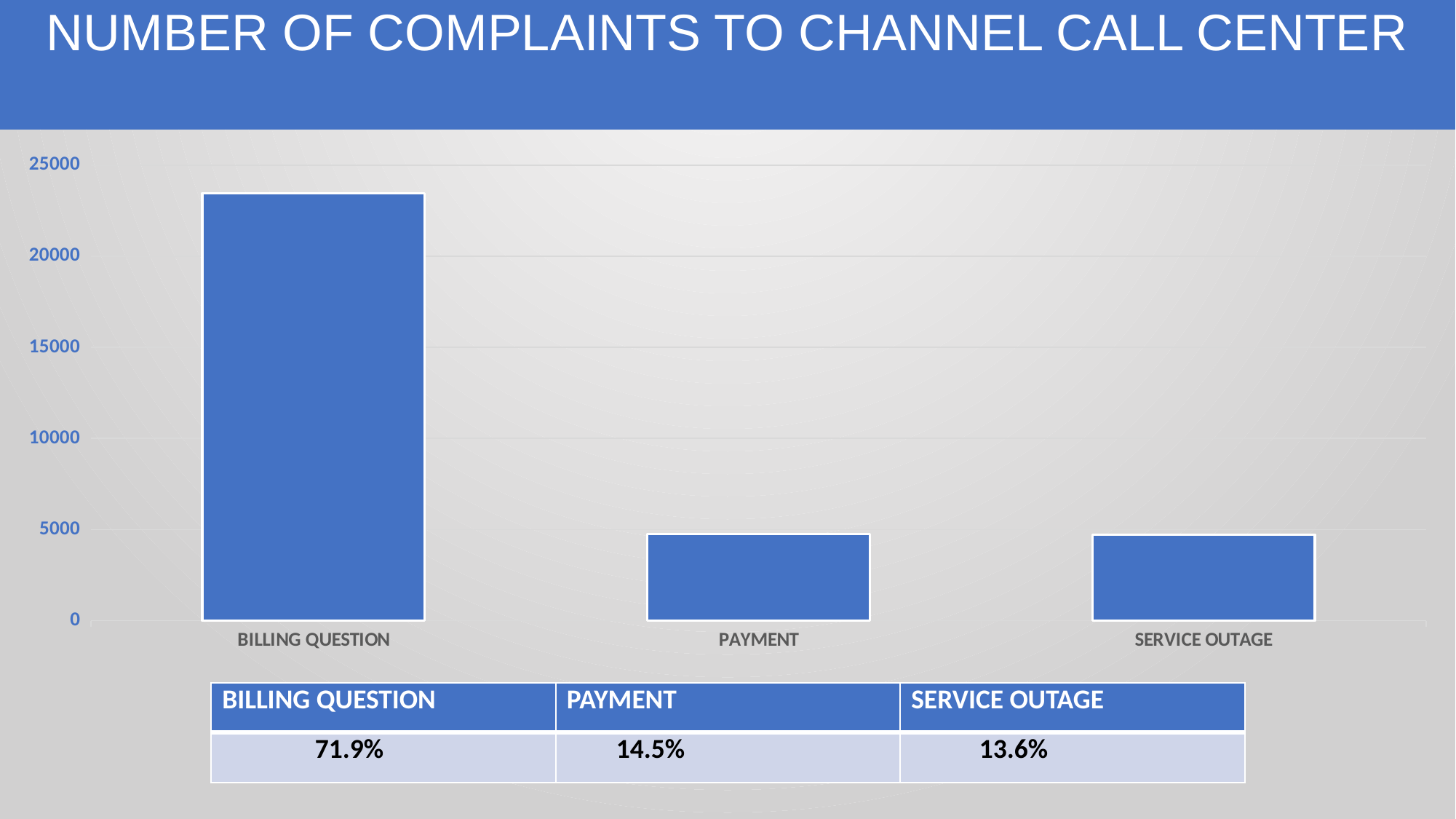

# NUMBER OF COMPLAINTS TO CHANNEL CALL CENTER

### Chart

| Category | NO OF COMPLAINTS TO CHANNEL CALL CENTER |
|---|---|
| BILLING QUESTION | 23462.0 |
| PAYMENT | 4749.0 |
| SERVICE OUTAGE | 4730.0 |
| BILLING QUESTION | PAYMENT | SERVICE OUTAGE |
| --- | --- | --- |
| 71.9% | 14.5% | 13.6% |